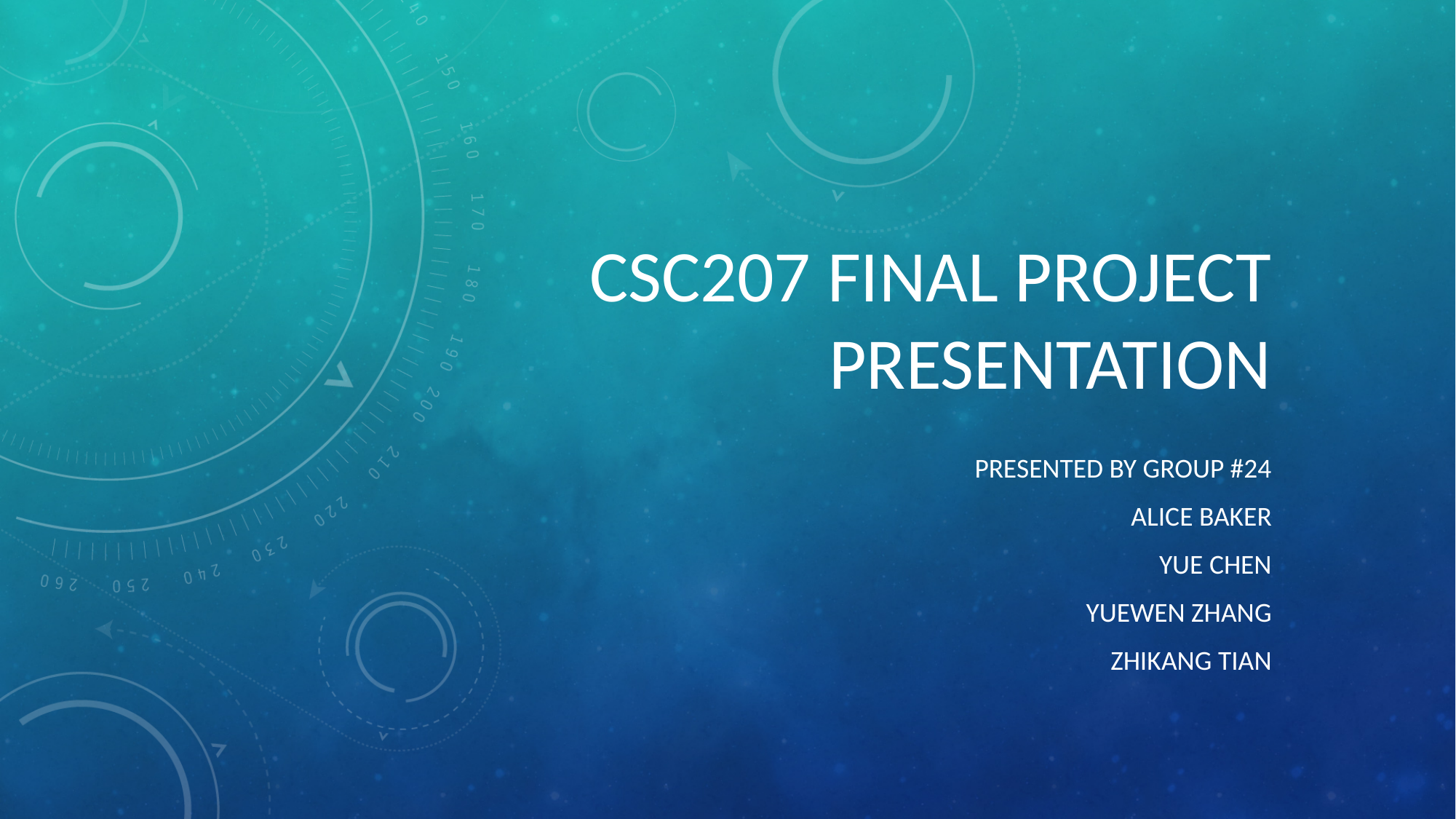

# CSC207 Final Project Presentation
Presented by Group #24
Alice Baker
Yue chen
Yuewen zhang
Zhikang Tian